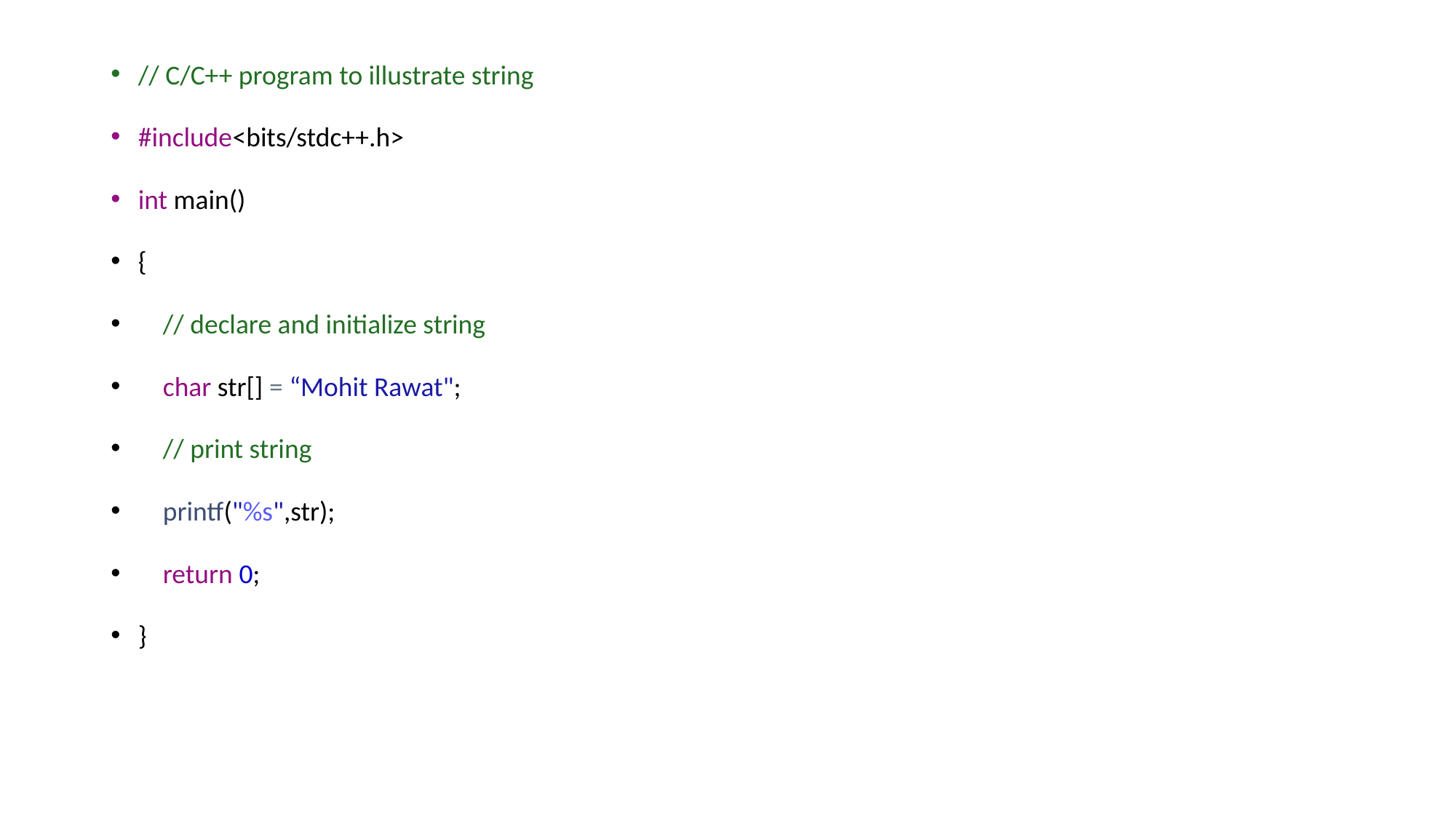

// C/C++ program to illustrate string
#include<bits/stdc++.h>
int main()
{
    // declare and initialize string
    char str[] = “Mohit Rawat";
    // print string
    printf("%s",str);
    return 0;
}